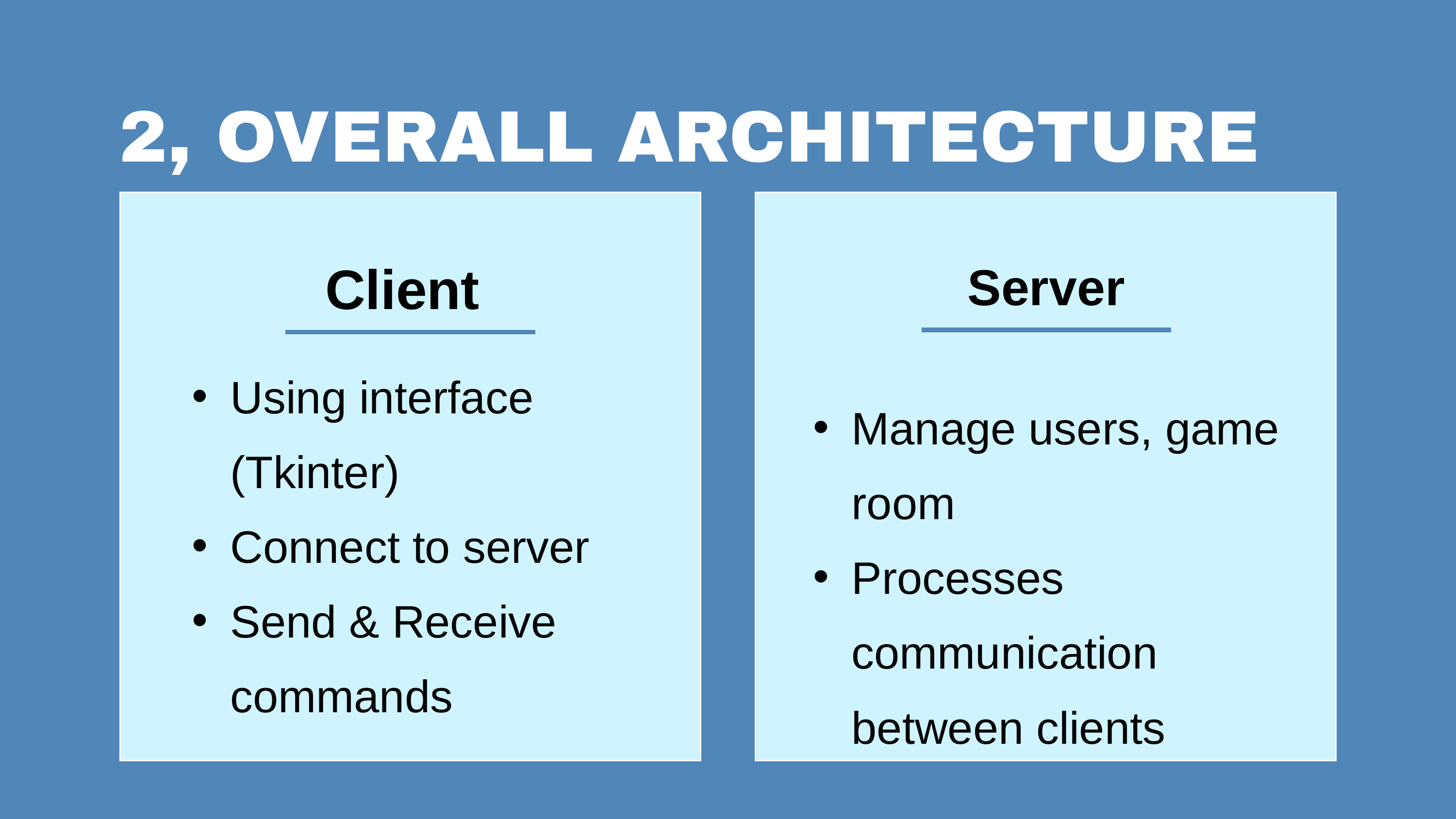

2, OVERALL ARCHITECTURE

Client
Server
Using interface (Tkinter)
Connect to server
Send & Receive commands
Manage users, game room
Processes communication between clients